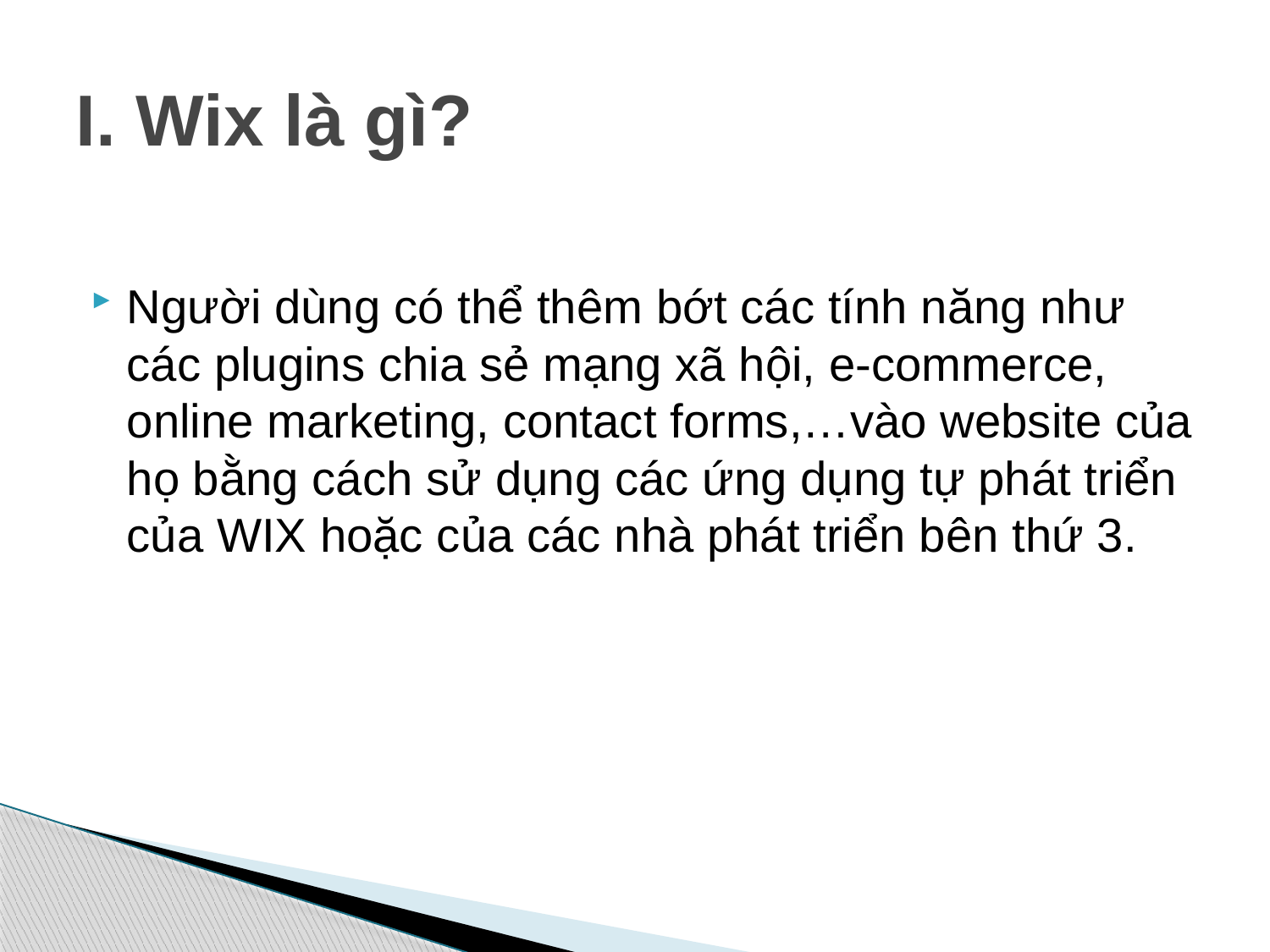

# I. Wix là gì?

Người dùng có thể thêm bớt các tính năng như các plugins chia sẻ mạng xã hội, e-commerce, online marketing, contact forms,…vào website của họ bằng cách sử dụng các ứng dụng tự phát triển của WIX hoặc của các nhà phát triển bên thứ 3.